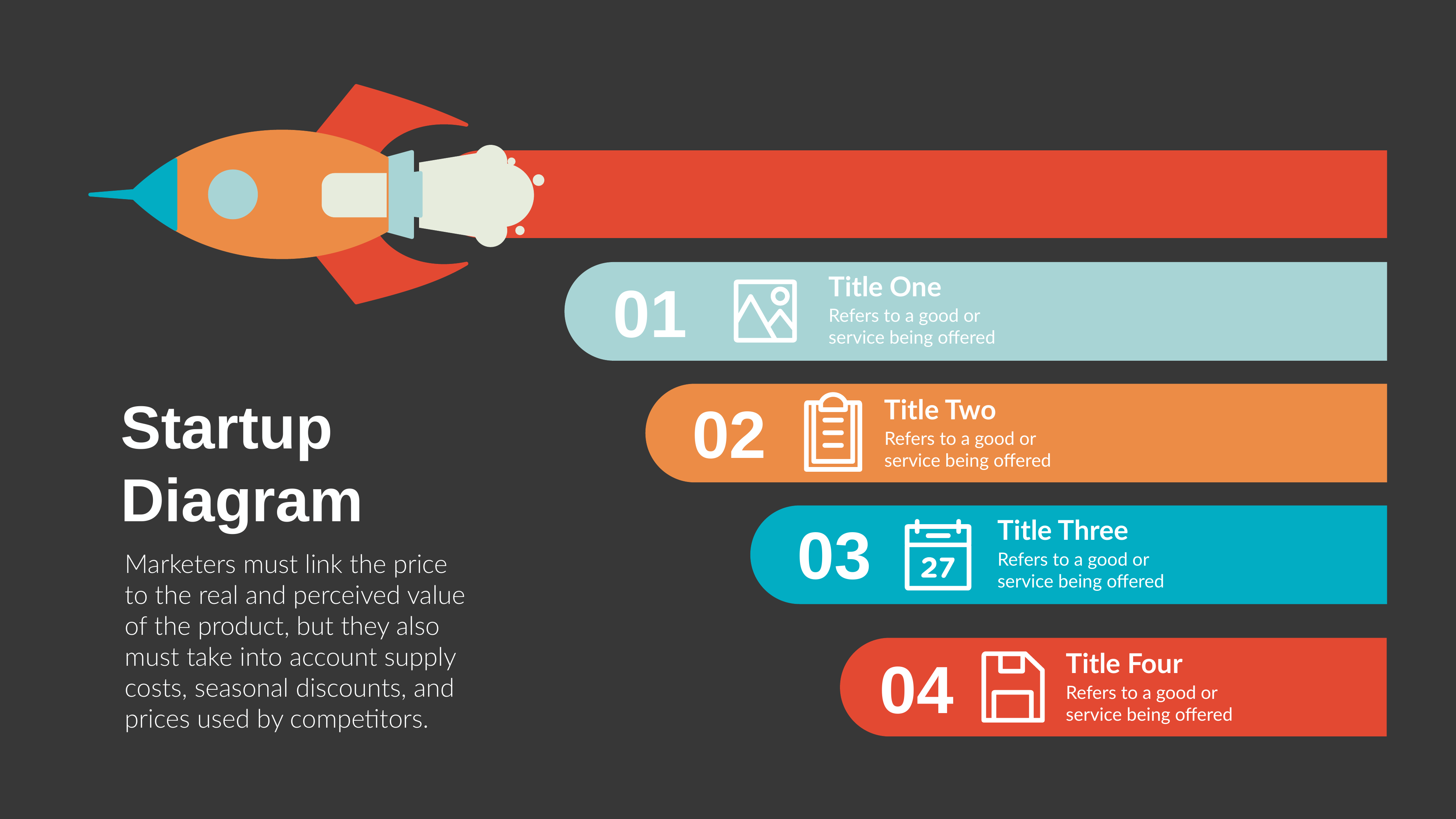

Title One
01

Refers to a good or
service being offered

Startup
Diagram
02
Title Two

Refers to a good or
service being offered

03
Title Three

Marketers must link the price to the real and perceived value of the product, but they also must take into account supply costs, seasonal discounts, and prices used by competitors.
Refers to a good or
service being offered

Title Four
04

Refers to a good or
service being offered